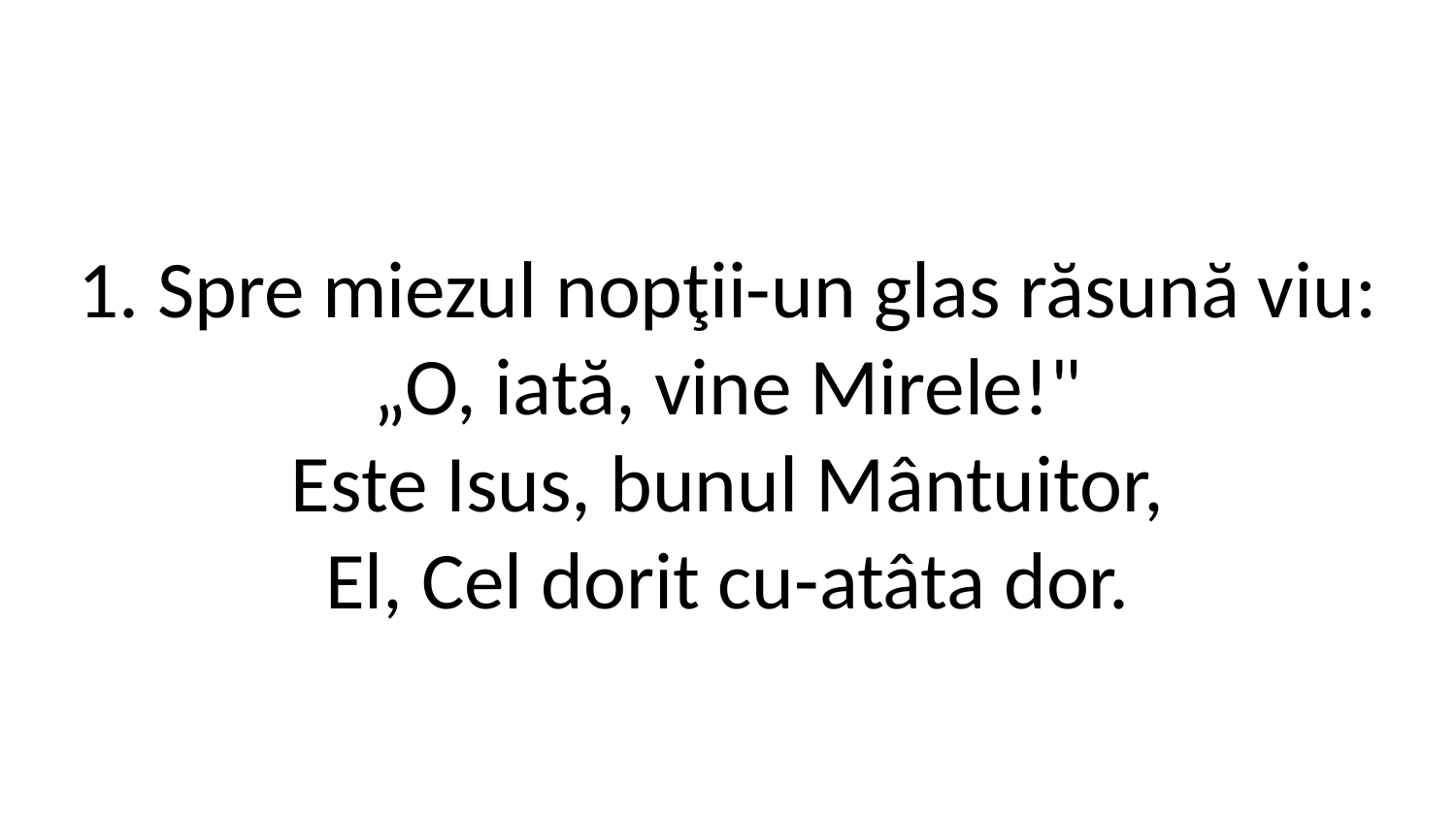

1. Spre miezul nopţii-un glas răsună viu:
„O, iată, vine Mirele!"
Este Isus, bunul Mântuitor,
El, Cel dorit cu-atâta dor.